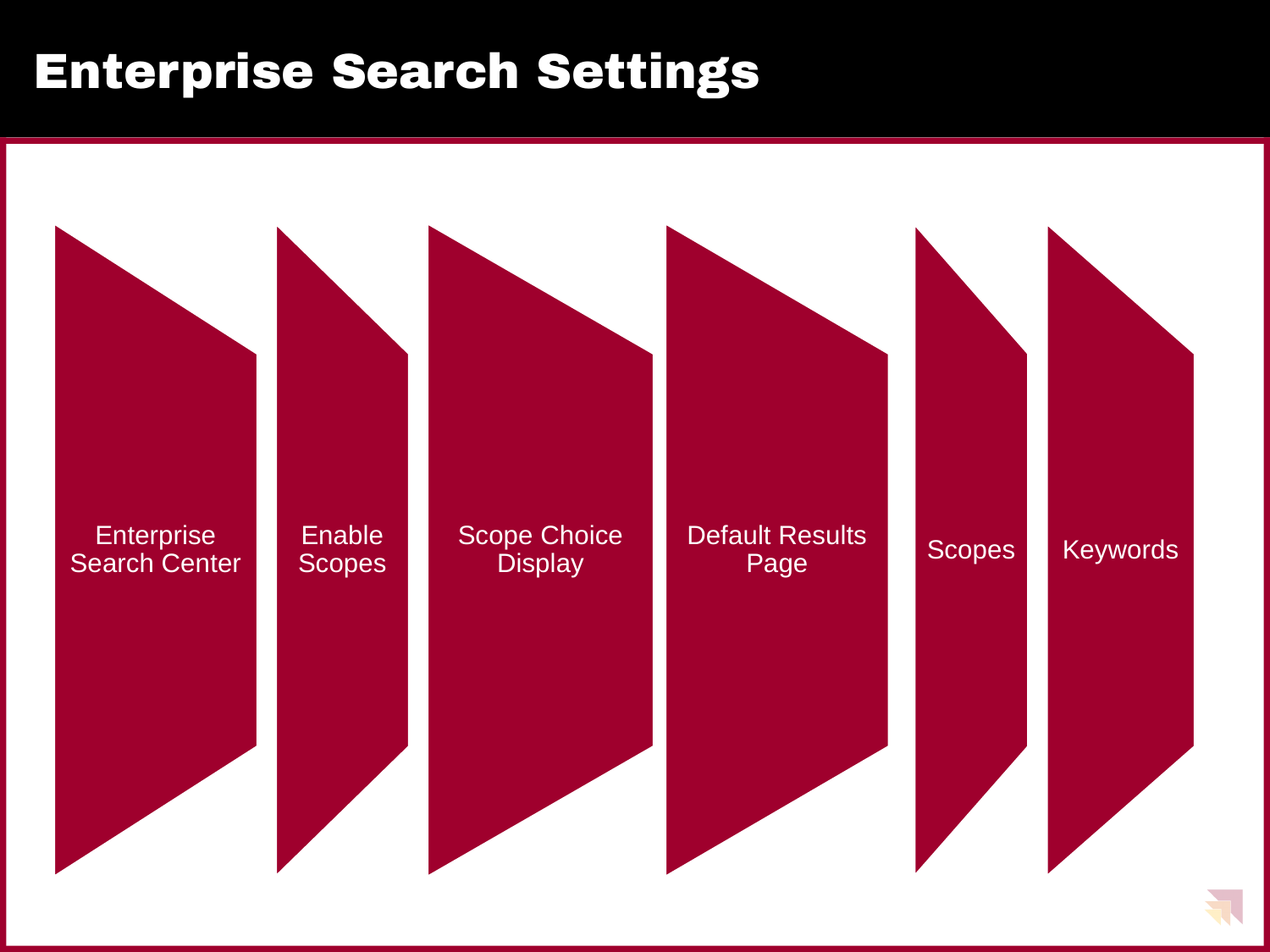

# Enterprise Search Settings
Enterprise Search Center
Enable Scopes
Scope Choice Display
Default Results Page
Scopes
Keywords